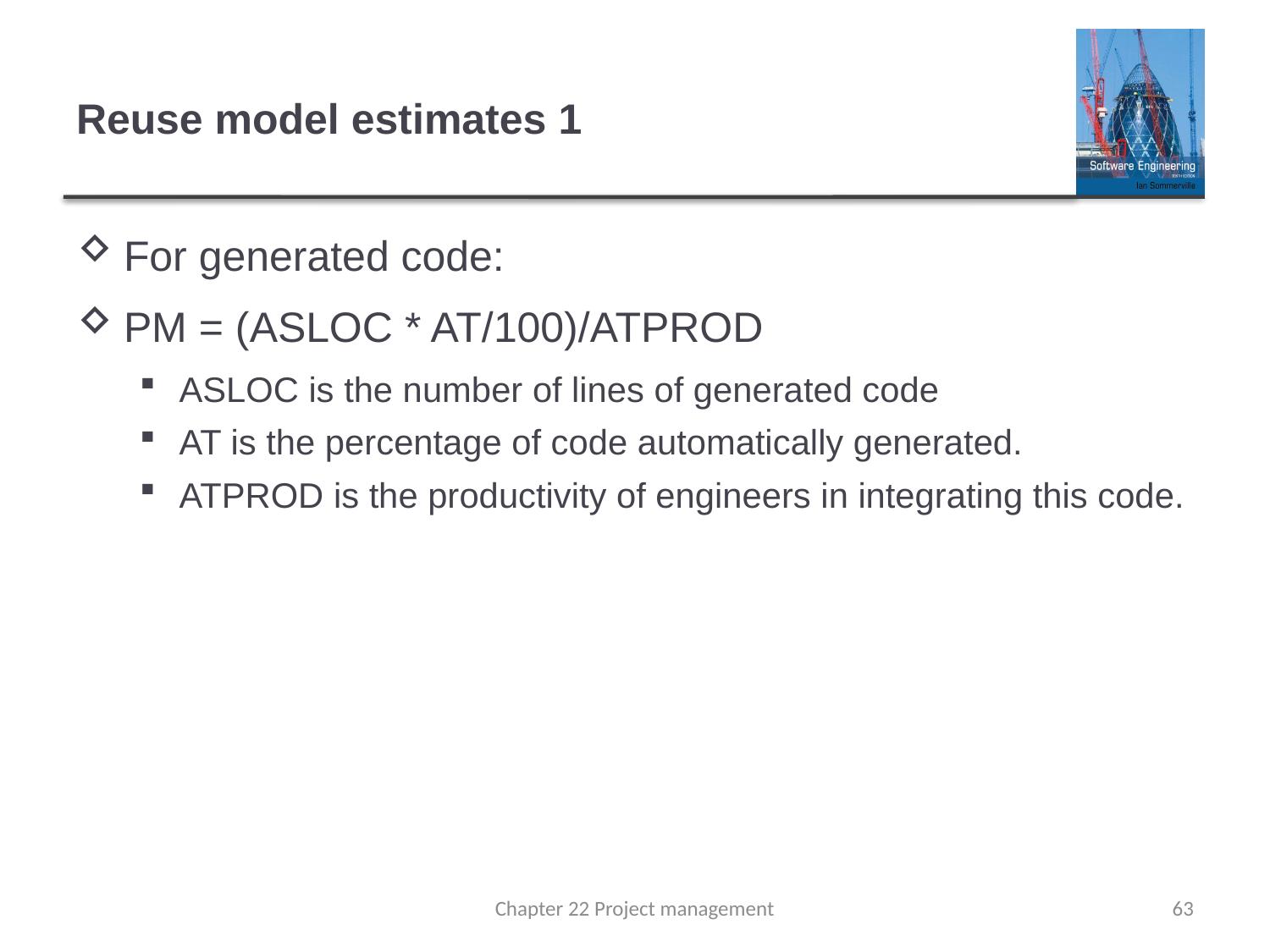

# Reuse model estimates 1
For generated code:
PM = (ASLOC * AT/100)/ATPROD
ASLOC is the number of lines of generated code
AT is the percentage of code automatically generated.
ATPROD is the productivity of engineers in integrating this code.

Chapter 22 Project management
63